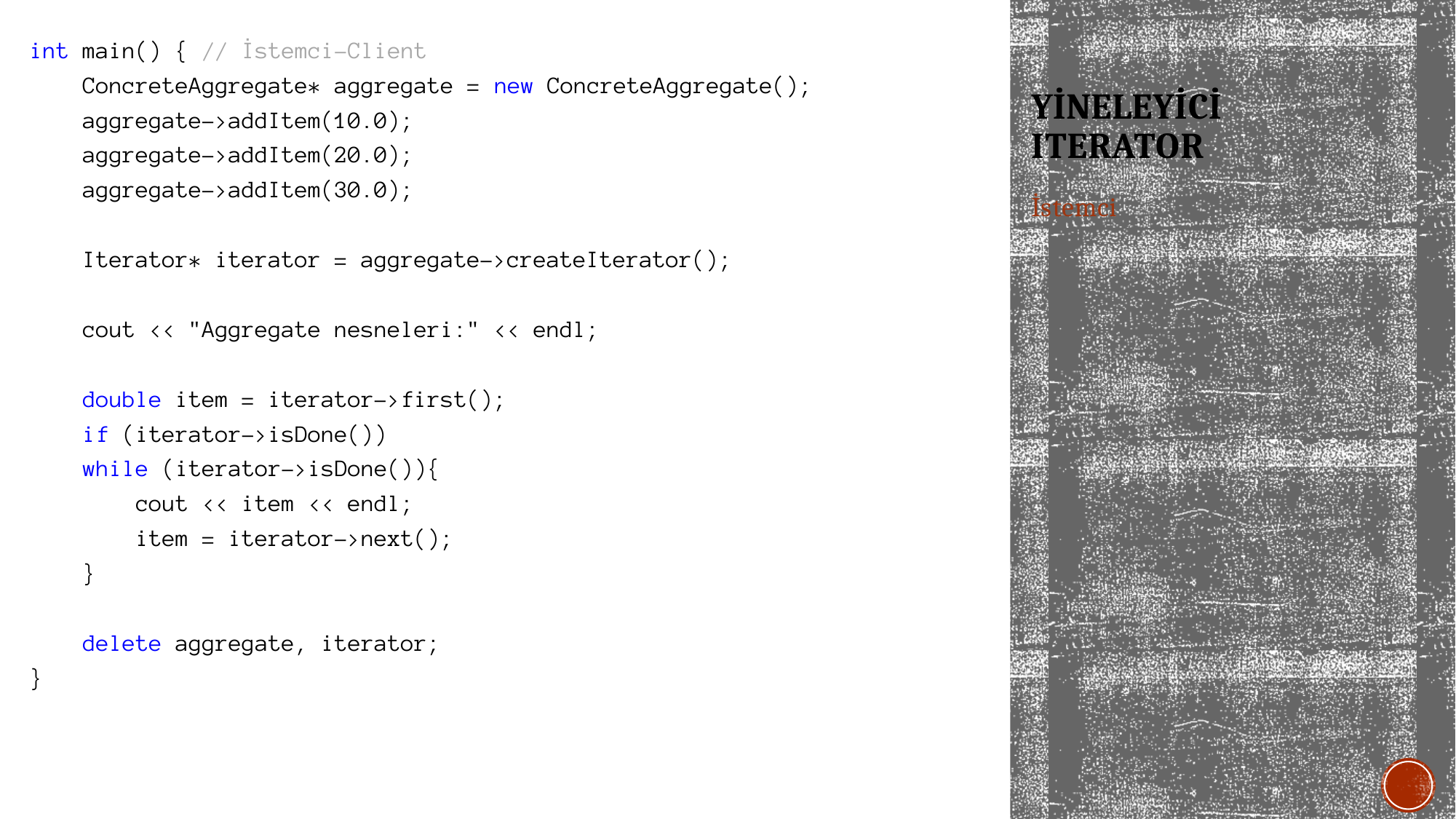

int main() { // İstemci-Client
    ConcreteAggregate* aggregate = new ConcreteAggregate();
    aggregate->addItem(10.0);
    aggregate->addItem(20.0);
    aggregate->addItem(30.0);

    Iterator* iterator = aggregate->createIterator();

    cout << "Aggregate nesneleri:" << endl;

    double item = iterator->first();
    if (iterator->isDone())
    while (iterator->isDone()){
        cout << item << endl;
        item = iterator->next();
    }

    delete aggregate, iterator;
}

# YİNELEYİCİ ITERATOR
İstemci